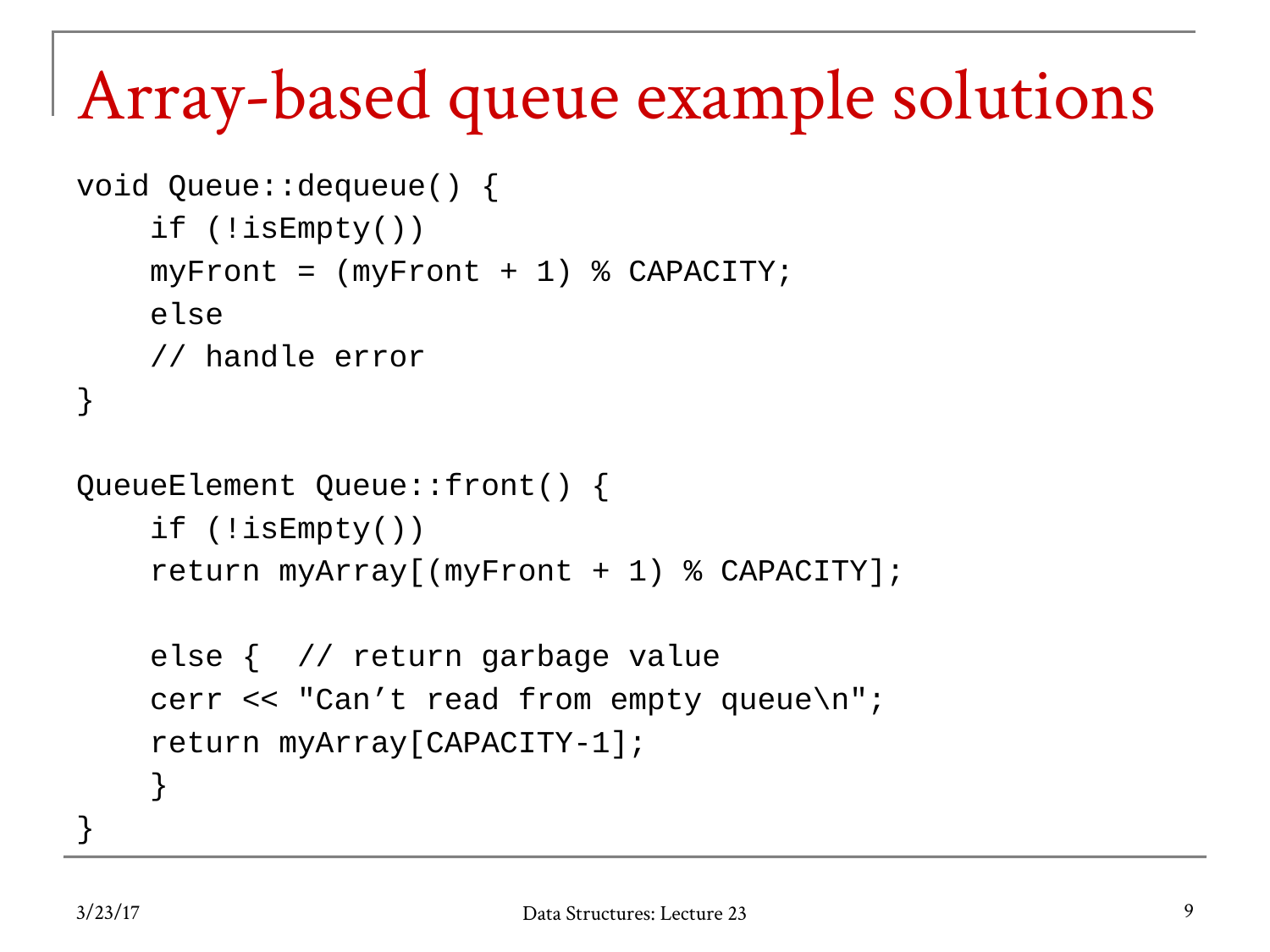

# Array-based queue example solutions
void Queue::dequeue() {
	if (!isEmpty())
		myFront = (myFront + 1) % CAPACITY;
	else
		// handle error
}

QueueElement Queue::front() {
	if (!isEmpty())
		return myArray[(myFront + 1) % CAPACITY];

	else {		// return garbage value
		cerr << "Can’t read from empty queue\n";
		return myArray[CAPACITY-1];
	}
}
3/23/17
9
Data Structures: Lecture 23